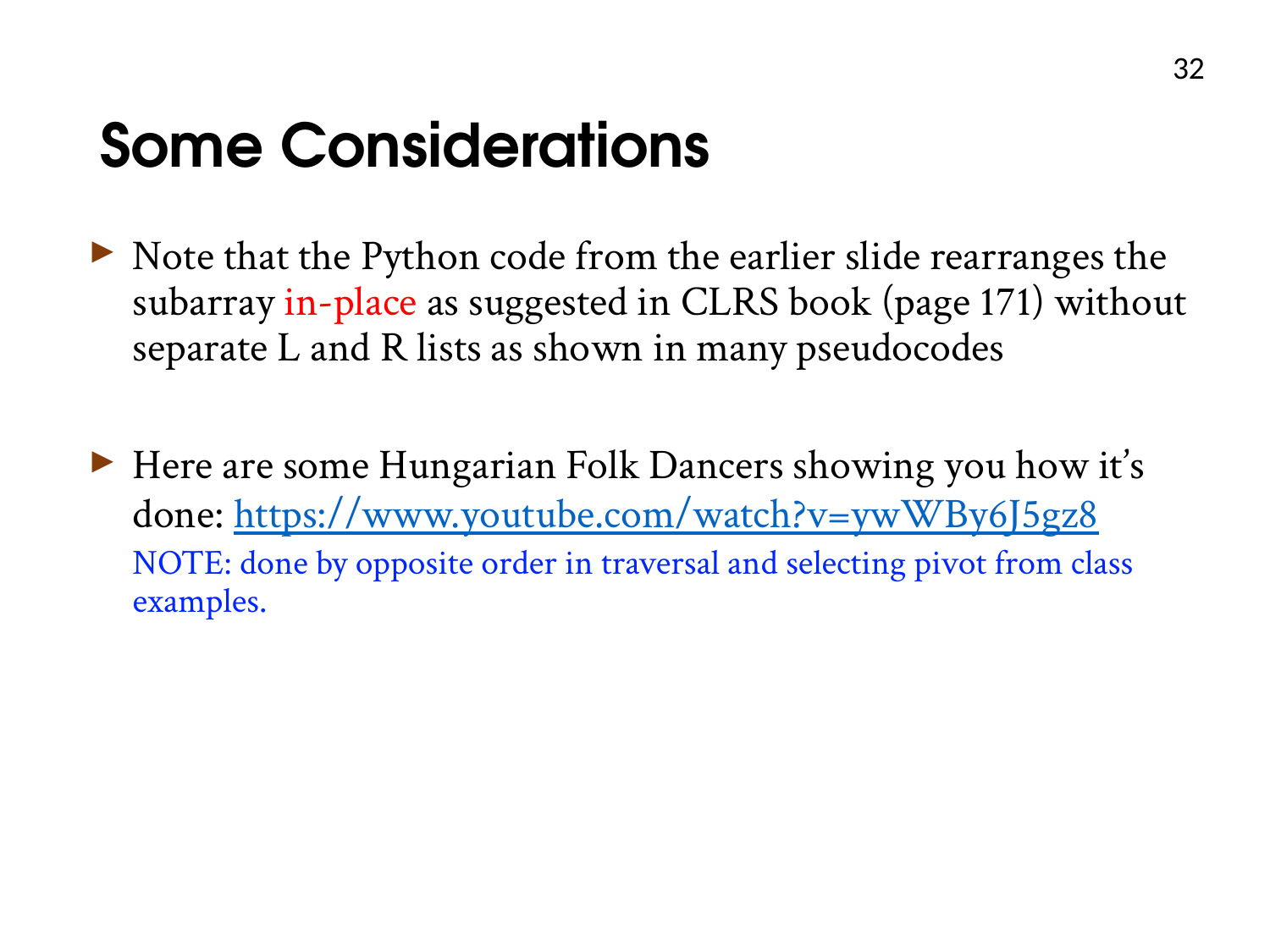

32
# Some Considerations
Note that the Python code from the earlier slide rearranges the subarray in-place as suggested in CLRS book (page 171) without separate L and R lists as shown in many pseudocodes

Here are some Hungarian Folk Dancers showing you how it’s done: https://www.youtube.com/watch?v=ywWBy6J5gz8
NOTE: done by opposite order in traversal and selecting pivot from class examples.